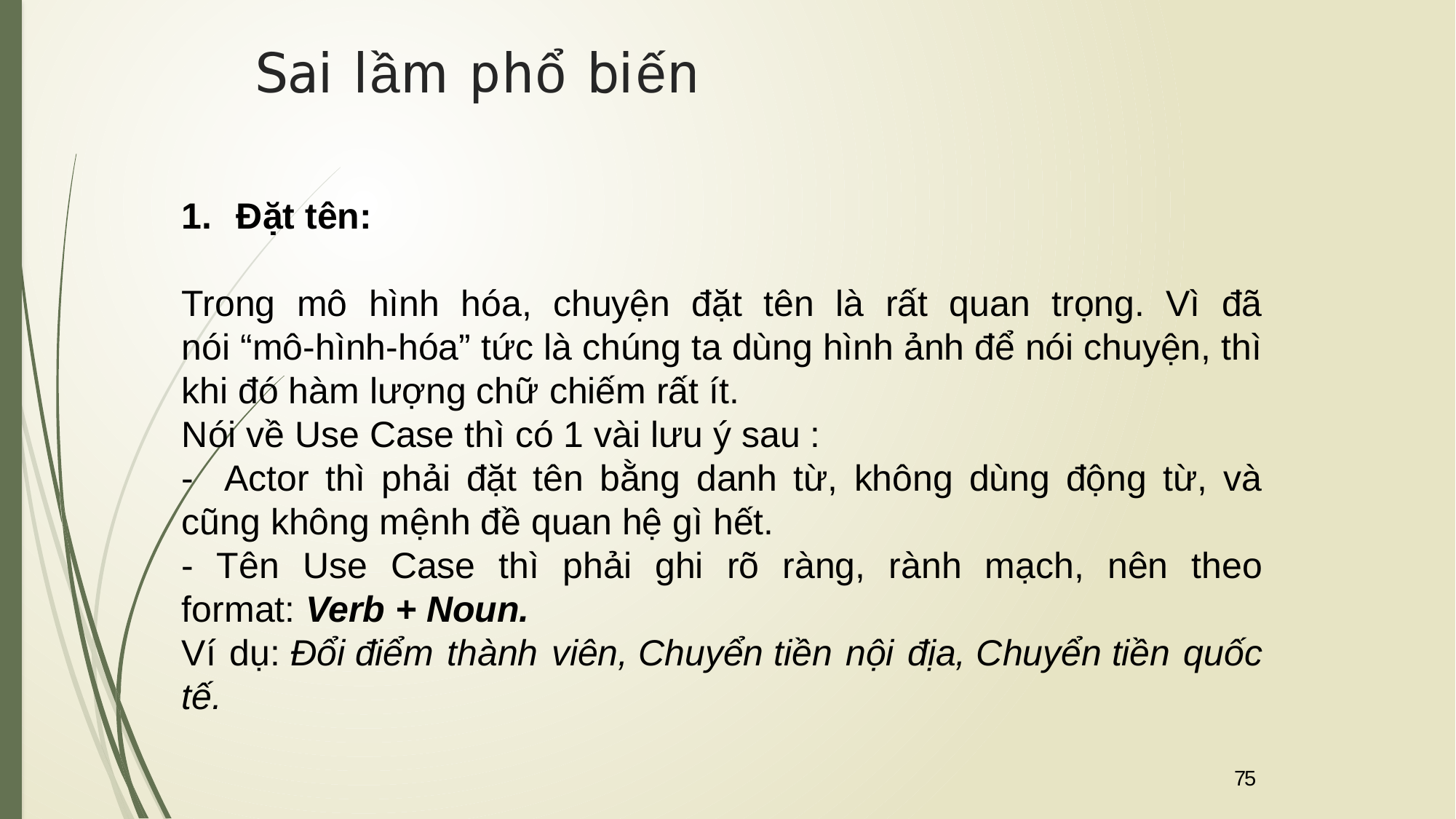

# Sai lầm phổ biến
Đặt tên:

Trong mô hình hóa, chuyện đặt tên là rất quan trọng. Vì đã nói “mô-hình-hóa” tức là chúng ta dùng hình ảnh để nói chuyện, thì khi đó hàm lượng chữ chiếm rất ít.
Nói về Use Case thì có 1 vài lưu ý sau :
-  Actor thì phải đặt tên bằng danh từ, không dùng động từ, và cũng không mệnh đề quan hệ gì hết.
- Tên Use Case thì phải ghi rõ ràng, rành mạch, nên theo format: Verb + Noun.
Ví dụ: Đổi điểm thành viên, Chuyển tiền nội địa, Chuyển tiền quốc tế.

75